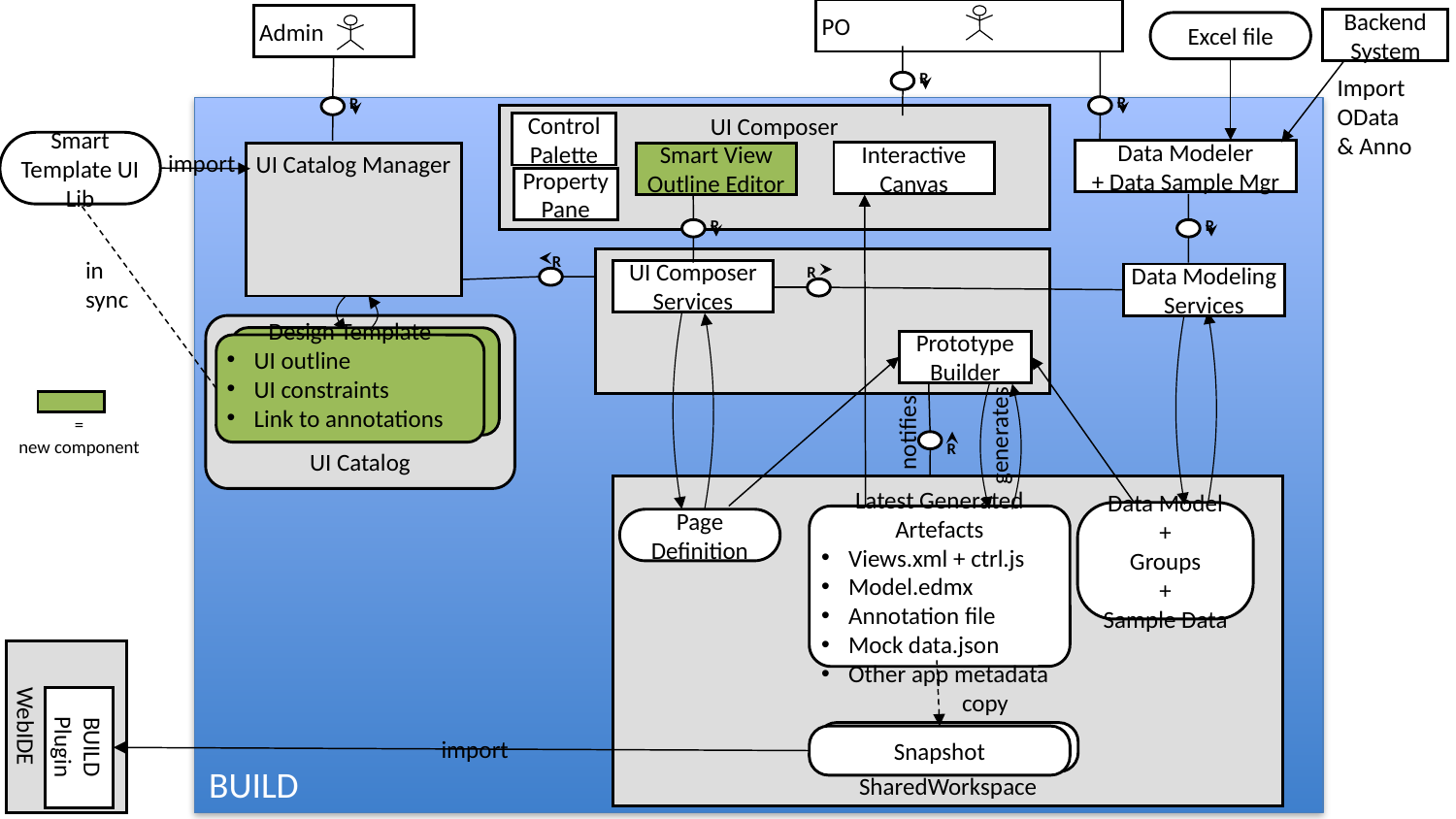

PO

Admin
Backend System
Excel file

R

Import OData & Anno
R

R

BUILD

UI Composer
Control Palette
Smart Template UI Lib
Data Modeler
+ Data Sample Mgr
import
Interactive Canvas
Smart View Outline Editor
UI Catalog Manager
PropertyPane
R

R

in sync

R

UI Composer Services
R

Data Modeling
Services

UI Catalog

Prototype Builder
Design Template
UI outline
UI constraints
Link to annotations

=
new component
notifies
generates

R

SharedWorkspace
Data Model
 +
Groups
+
Sample Data
Latest Generated Artefacts
Views.xml + ctrl.js
Model.edmx
Annotation file
Mock data.json
Other app metadata
Page Definition
WebIDE
copy
BUILD Plugin

Snapshot
import